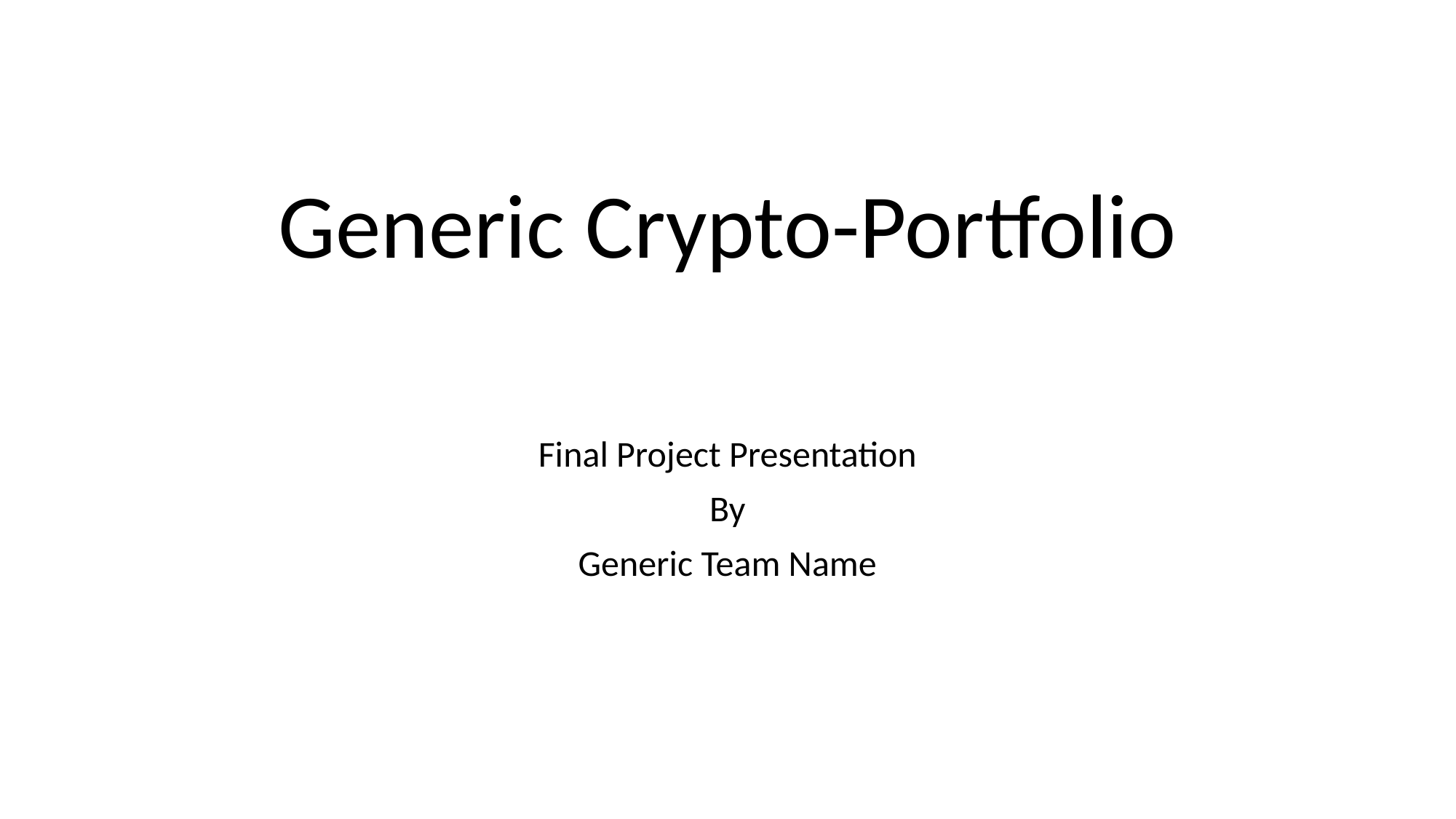

# Generic Crypto-Portfolio
Final Project Presentation
By
Generic Team Name